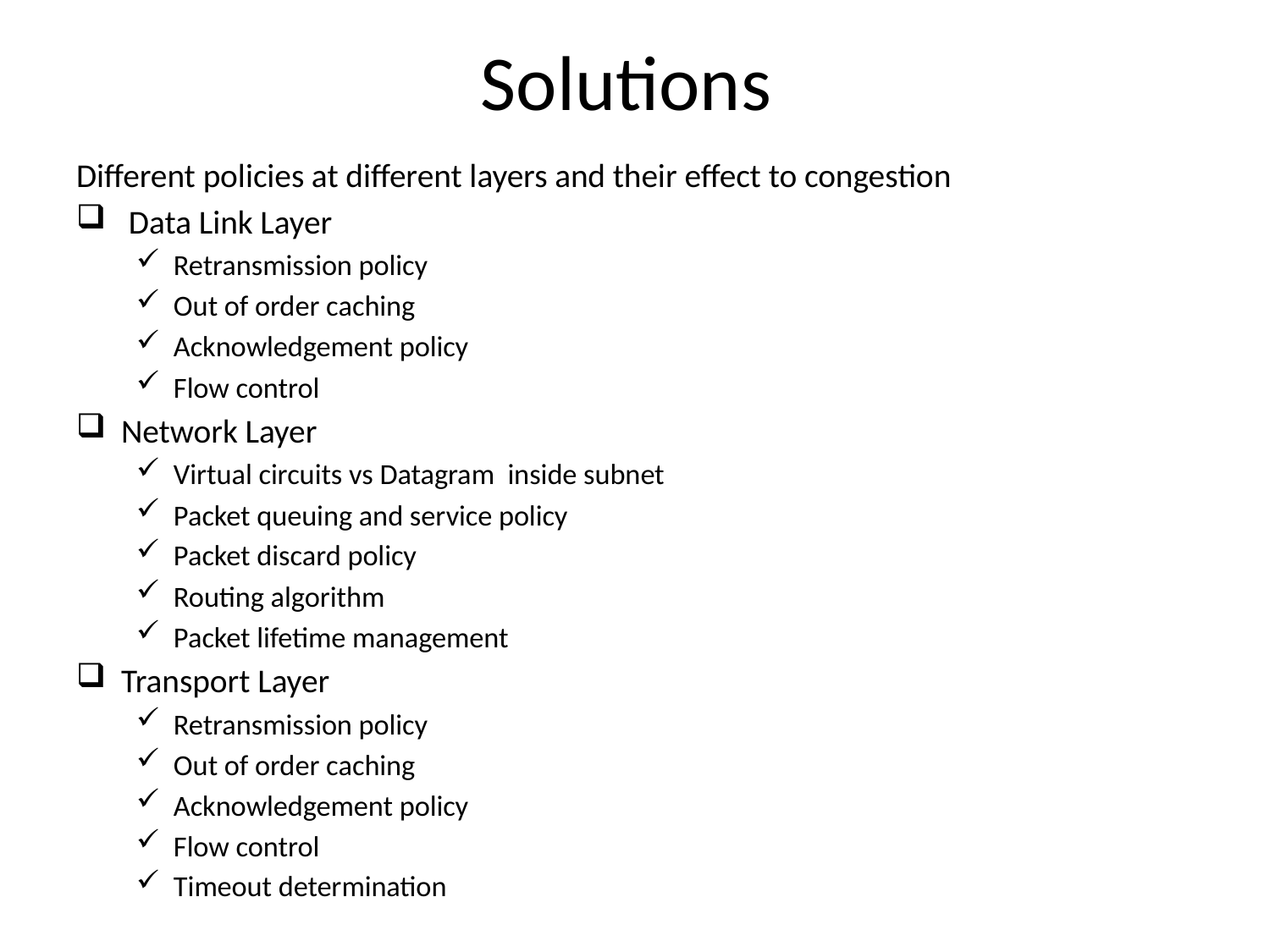

# Solutions
Different policies at different layers and their effect to congestion
 Data Link Layer
Retransmission policy
Out of order caching
Acknowledgement policy
Flow control
Network Layer
Virtual circuits vs Datagram  inside subnet
Packet queuing and service policy
Packet discard policy
Routing algorithm
Packet lifetime management
Transport Layer
Retransmission policy
Out of order caching
Acknowledgement policy
Flow control
Timeout determination